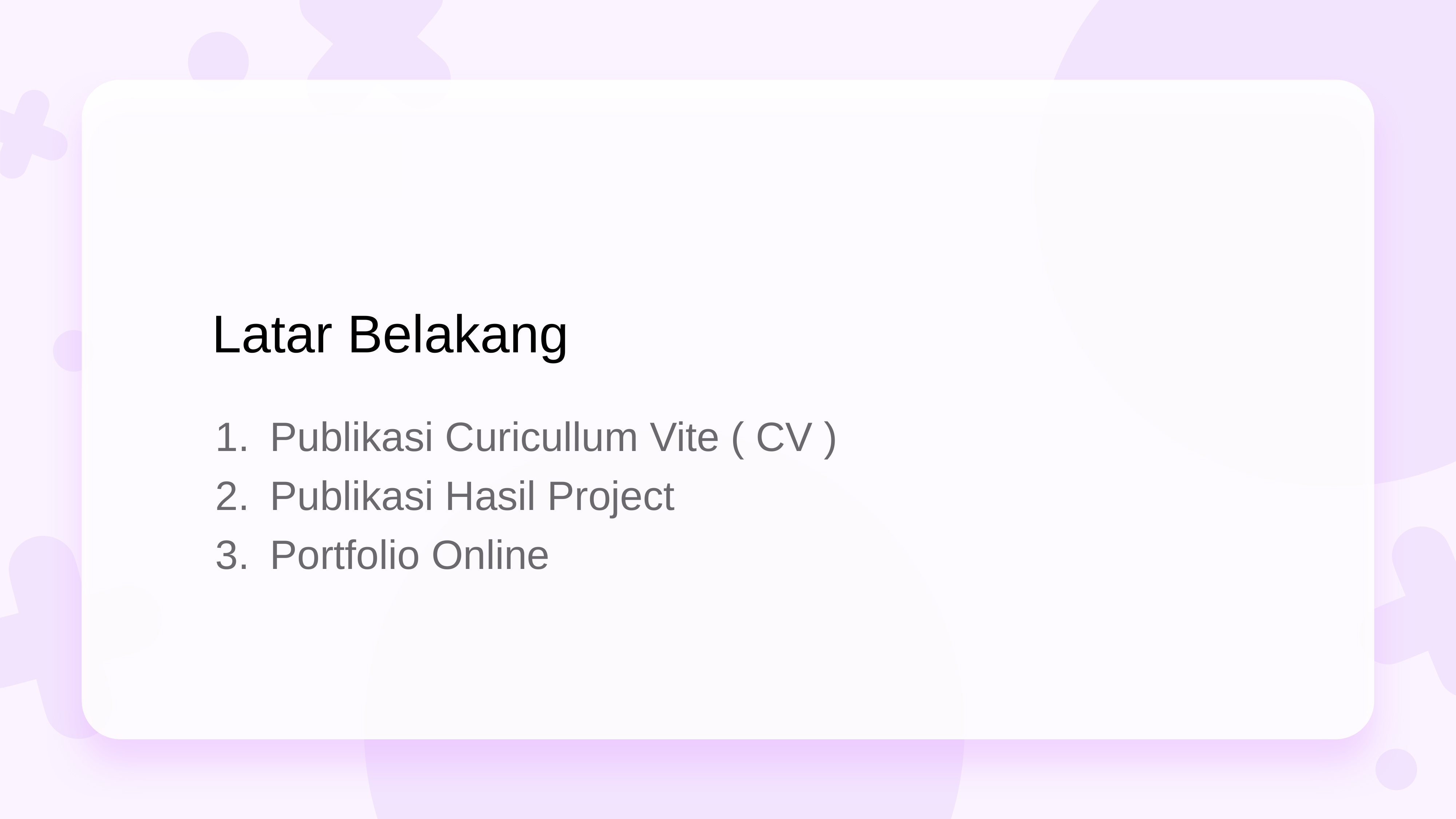

Latar Belakang
Publikasi Curicullum Vite ( CV )
Publikasi Hasil Project
Portfolio Online